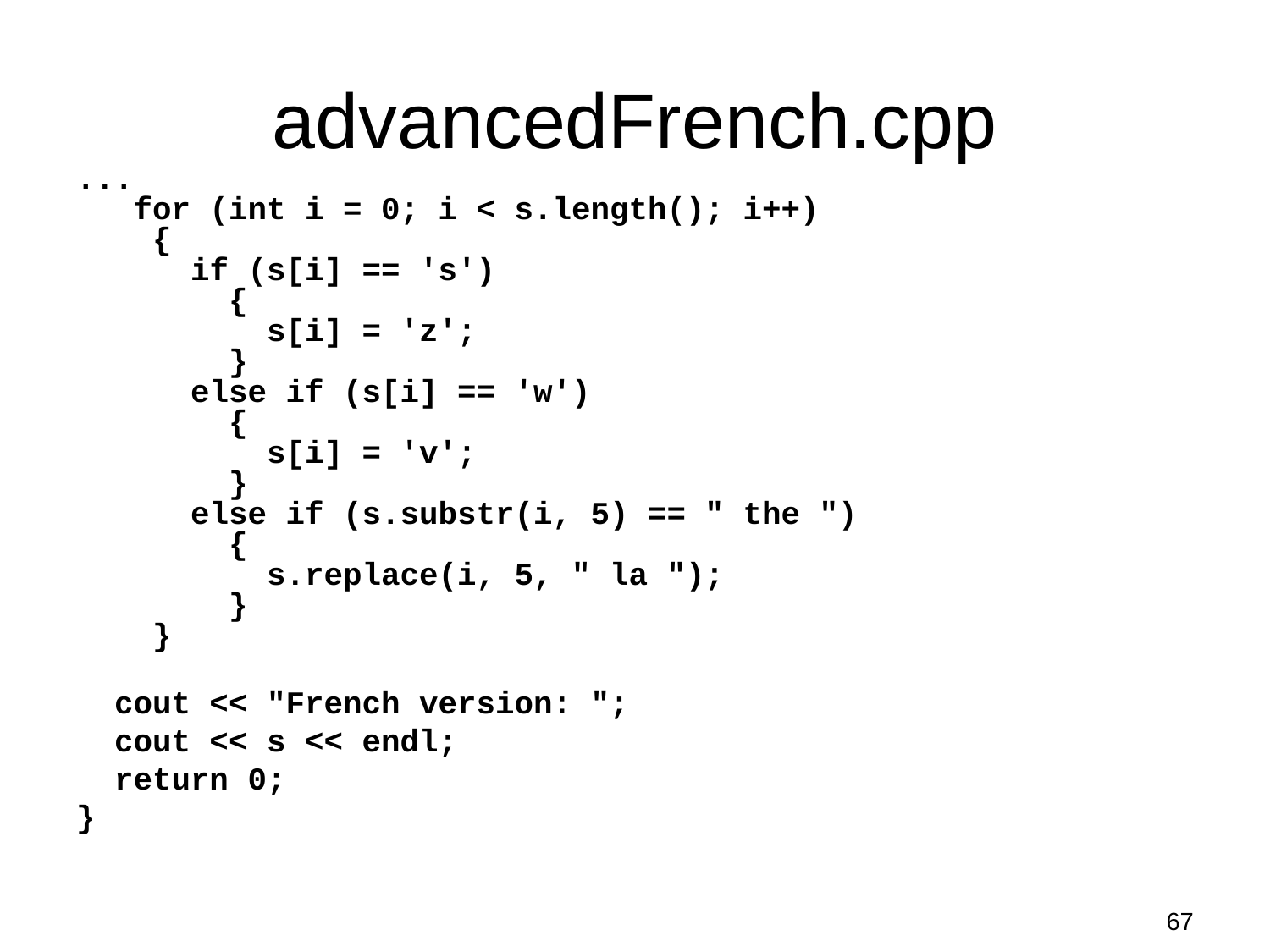

# advancedFrench.cpp
...
   for (int i = 0; i < s.length(); i++)
    {
      if (s[i] == 's')
        {
          s[i] = 'z';
        }
      else if (s[i] == 'w')
        {
          s[i] = 'v';
        }
      else if (s.substr(i, 5) == " the ")
        {
          s.replace(i, 5, " la ");
        }
    }

  cout << "French version: ";
  cout << s << endl;
  return 0;
}
67